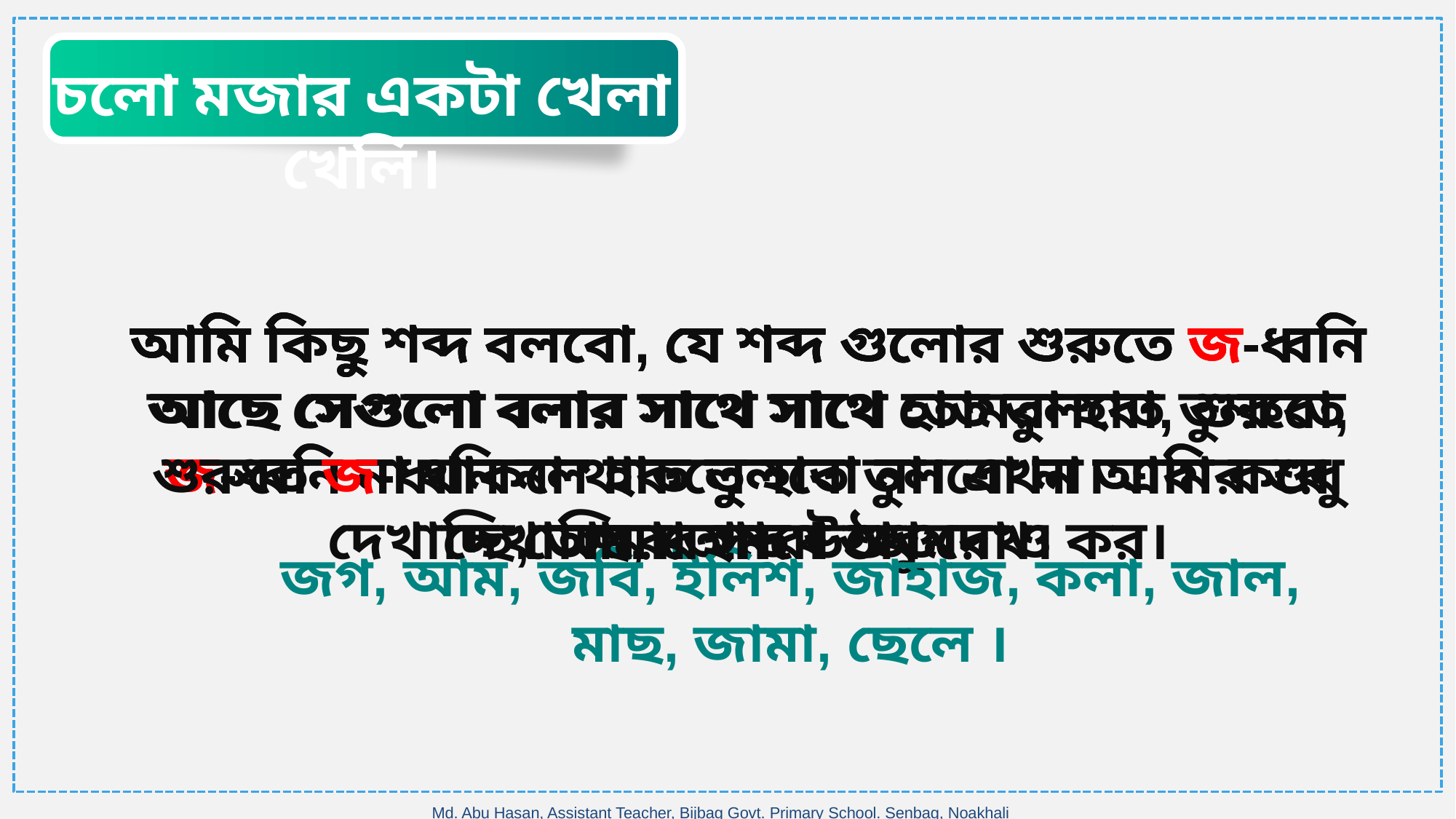

চলো মজার একটা খেলা খেলি।
আমি কিছু শব্দ বলবো, যে শব্দ গুলোর শুরুতে জ-ধ্বনি আছে সেগুলো বলার সাথে সাথে তোমরা হাত তুলবো, শুরুতে জ-ধ্বনি না থাকলে হাত তুলবো না। এবার শুধু তোমরা হাত উঠাও।
আমি কিছু শব্দ বলবো, যে শব্দ গুলোর শুরুতে জ-ধ্বনি আছে সেগুলো বলার সাথে সাথে হাত তুলবো, শুরুতে জ-ধ্বনি না থাকলে হাত তুলবো না। এখন আমি করে দেখাচ্ছি, আমার সাথে তোমরাও কর।
আমি কিছু শব্দ বলবো, যে শব্দ গুলোর শুরুতে জ-ধ্বনি আছে সেগুলো বলার সাথে সাথে হাত তুলবো, শুরুতে জ-ধ্বনি না থাকলে হাত তুলবো না। এখন আমি করে দেখাচ্ছি, তোমরা শুধু দেখ।
জগ, আম, জবি, ইলিশ, জাহাজ, কলা, জাল, মাছ, জামা, ছেলে ।